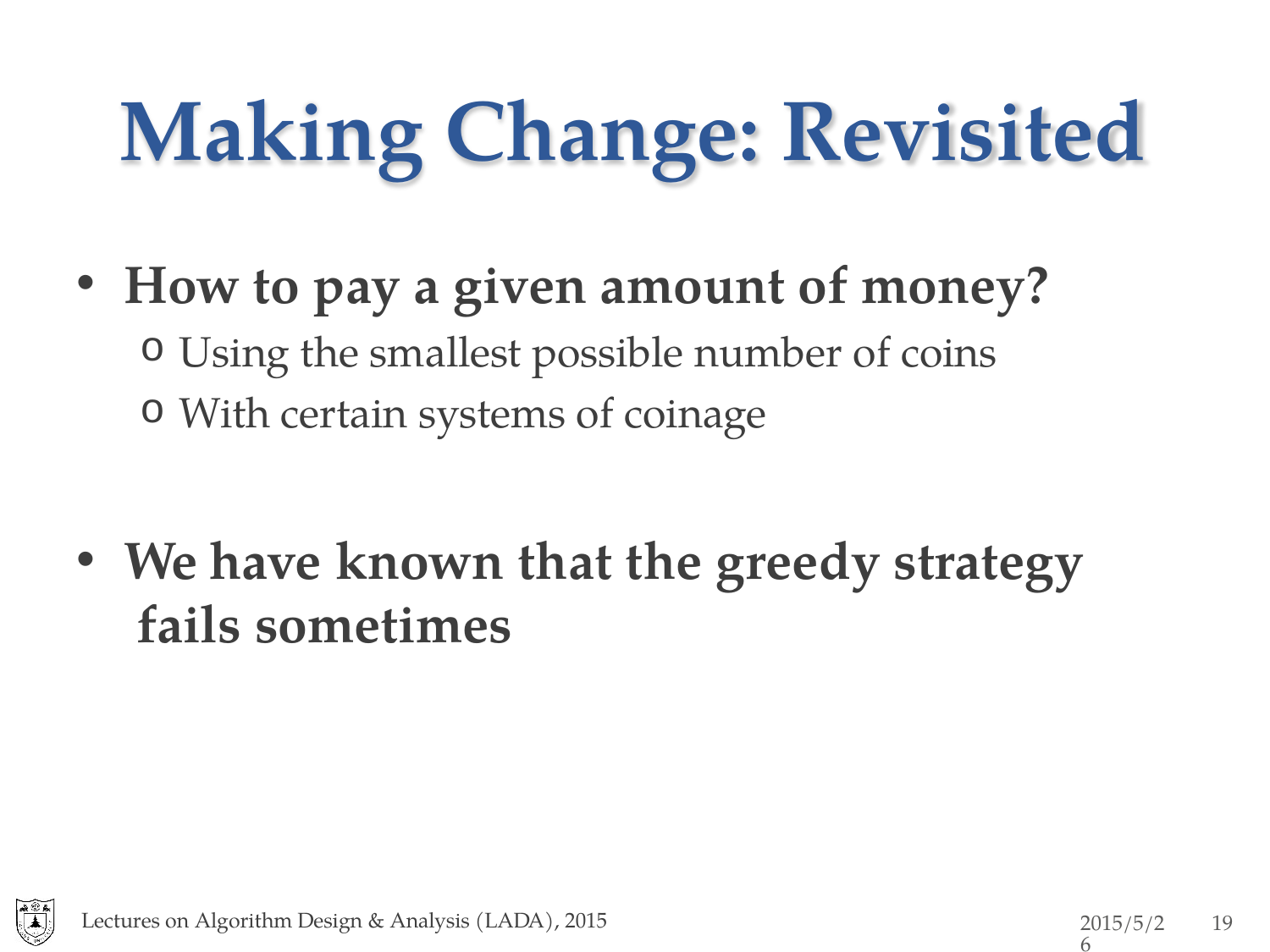

# Making Change: Revisited
How to pay a given amount of money?
Using the smallest possible number of coins
With certain systems of coinage

We have known that the greedy strategy  fails sometimes
Lectures on Algorithm Design & Analysis (LADA), 2015
19
2015/5/26